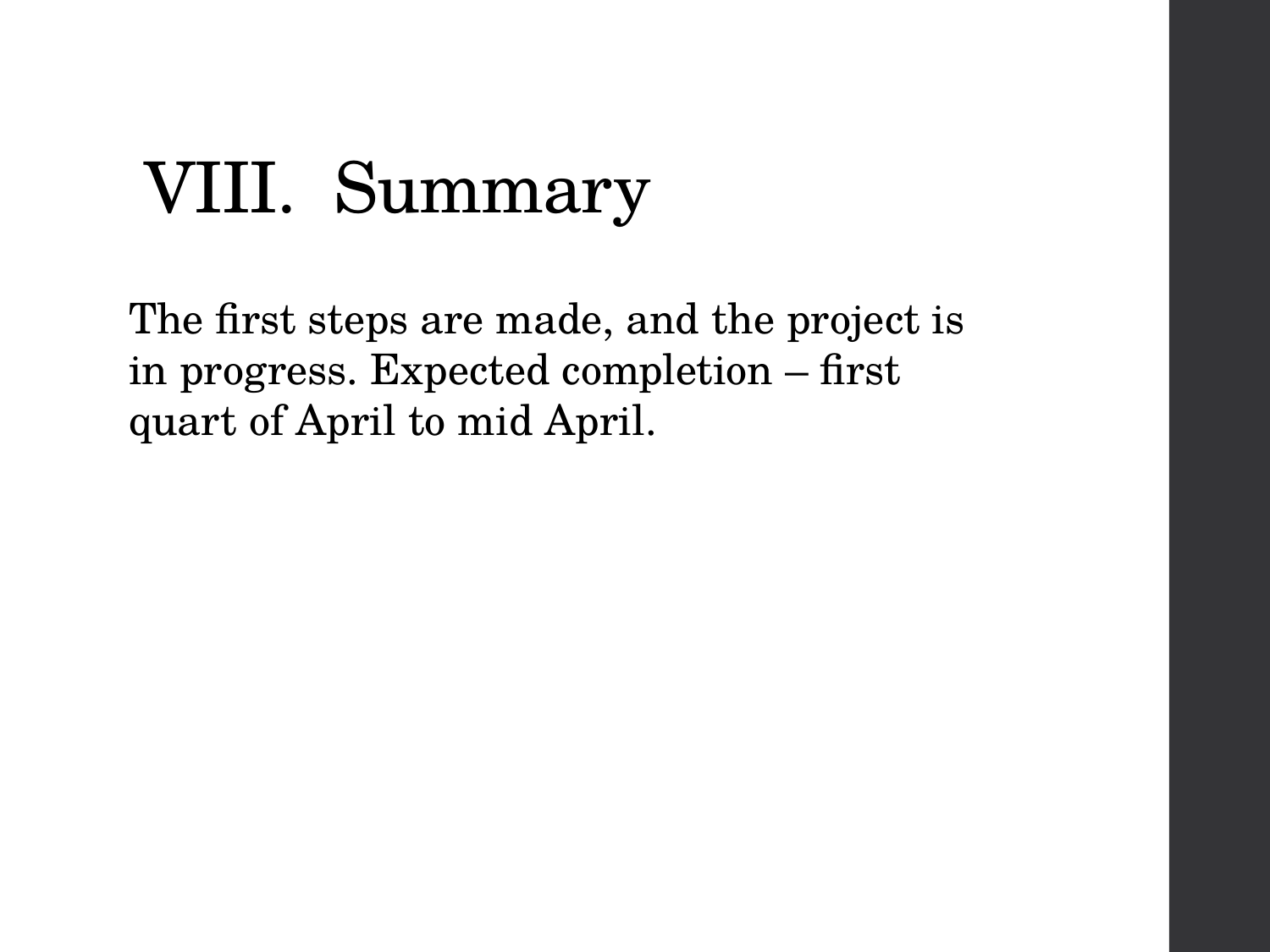

# VIII.  Summary
The first steps are made, and the project is in progress. Expected completion – first quart of April to mid April.